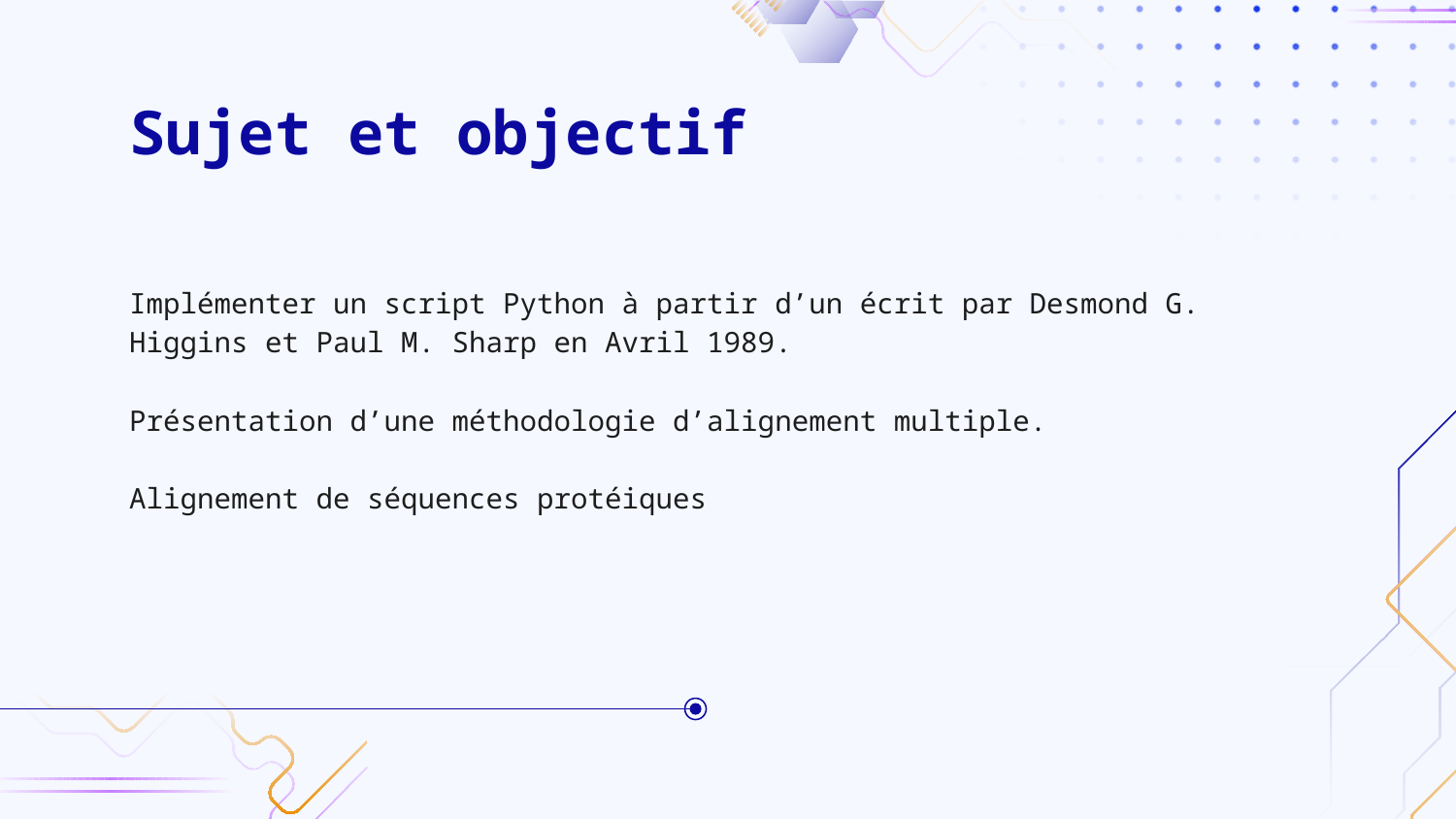

# Sujet et objectif
Implémenter un script Python à partir d’un écrit par Desmond G. Higgins et Paul M. Sharp en Avril 1989.

Présentation d’une méthodologie d’alignement multiple.

Alignement de séquences protéiques